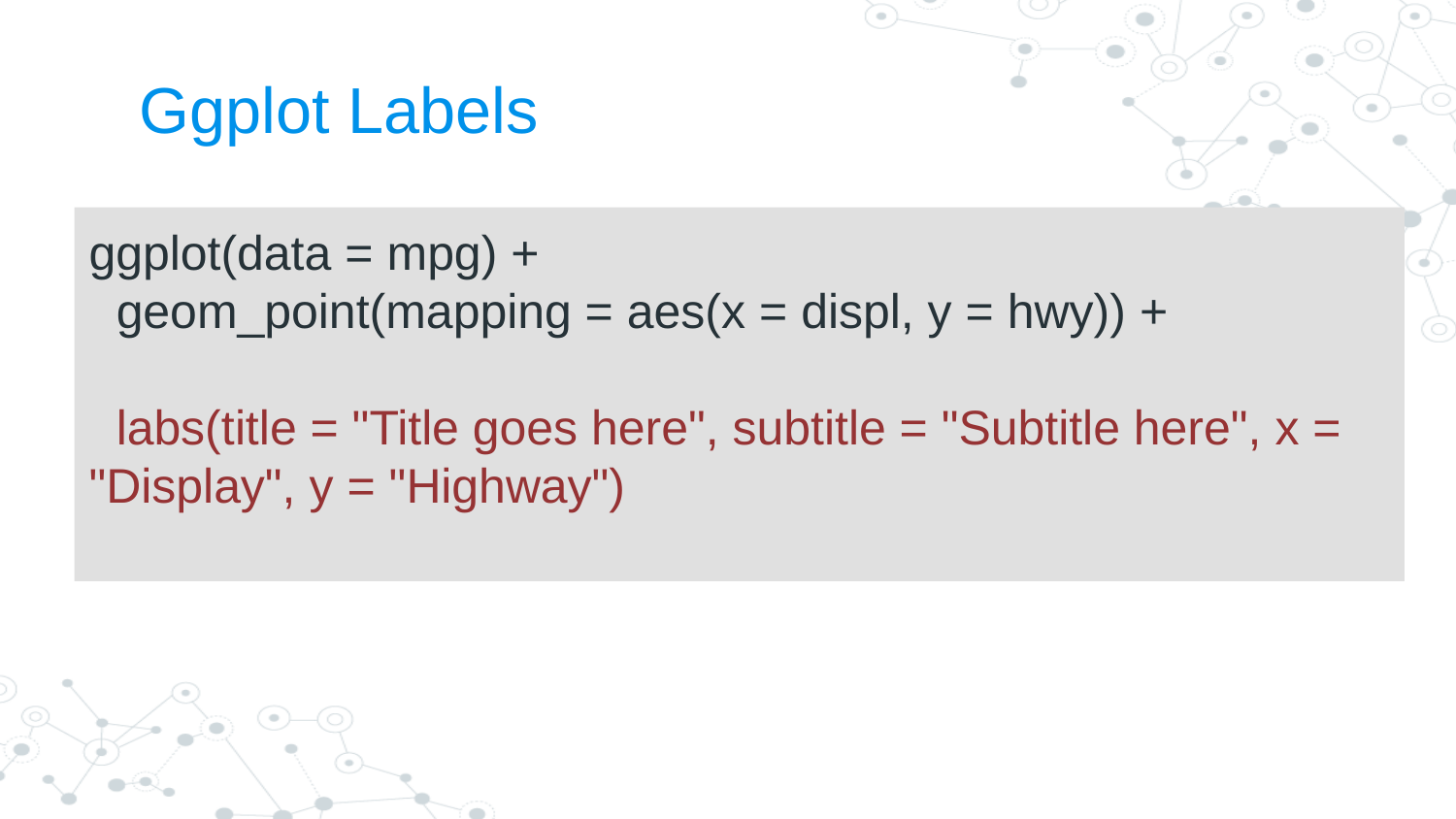

# Ggplot Labels
ggplot(data = mpg) +
  geom_point(mapping = aes(x = displ, y = hwy)) +

  labs(title = "Title goes here", subtitle = "Subtitle here", x = "Display", y = "Highway")